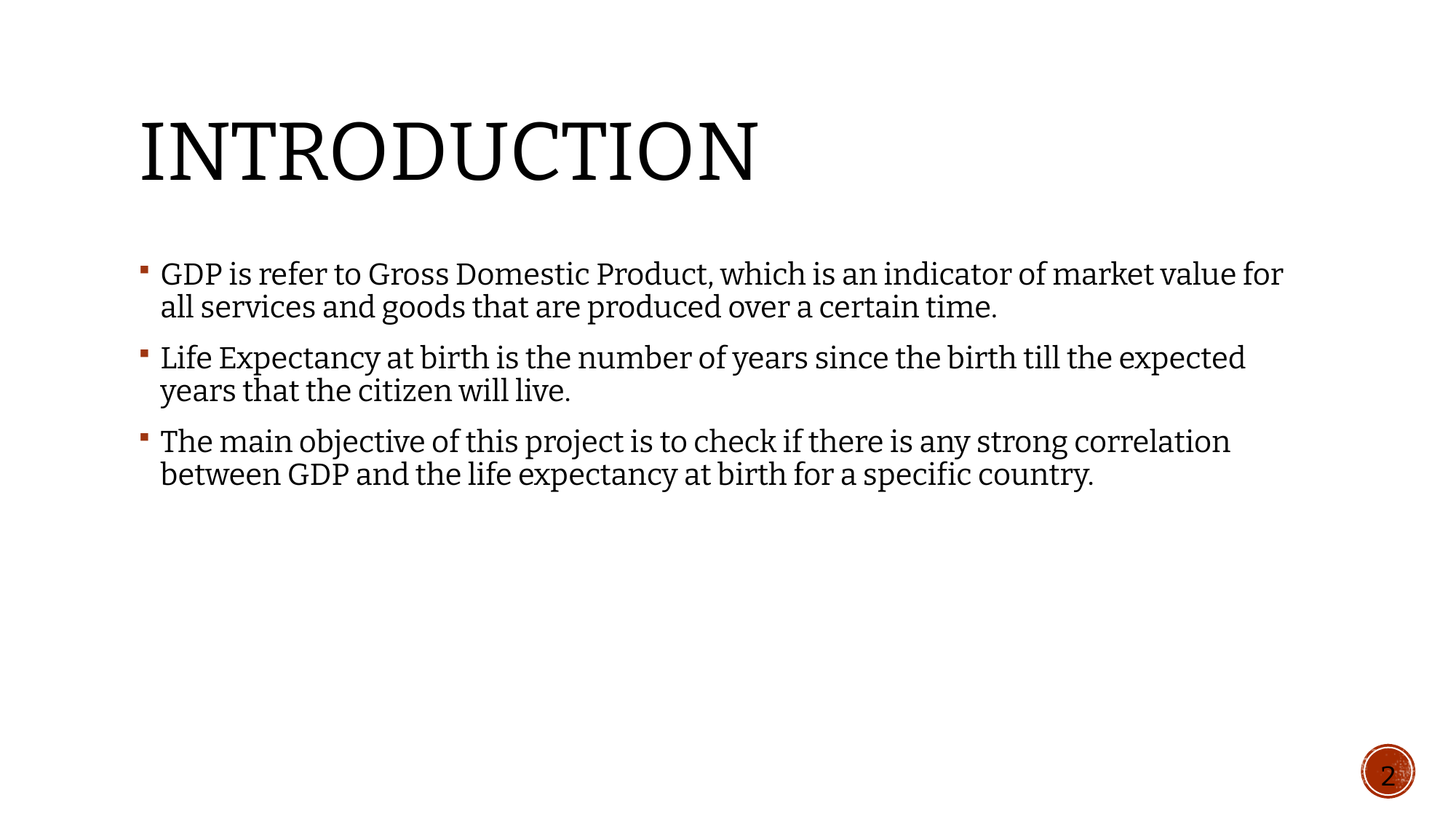

# introduction
GDP is refer to Gross Domestic Product, which is an indicator of market value for all services and goods that are produced over a certain time.
Life Expectancy at birth is the number of years since the birth till the expected years that the citizen will live.
The main objective of this project is to check if there is any strong correlation between GDP and the life expectancy at birth for a specific country.
2